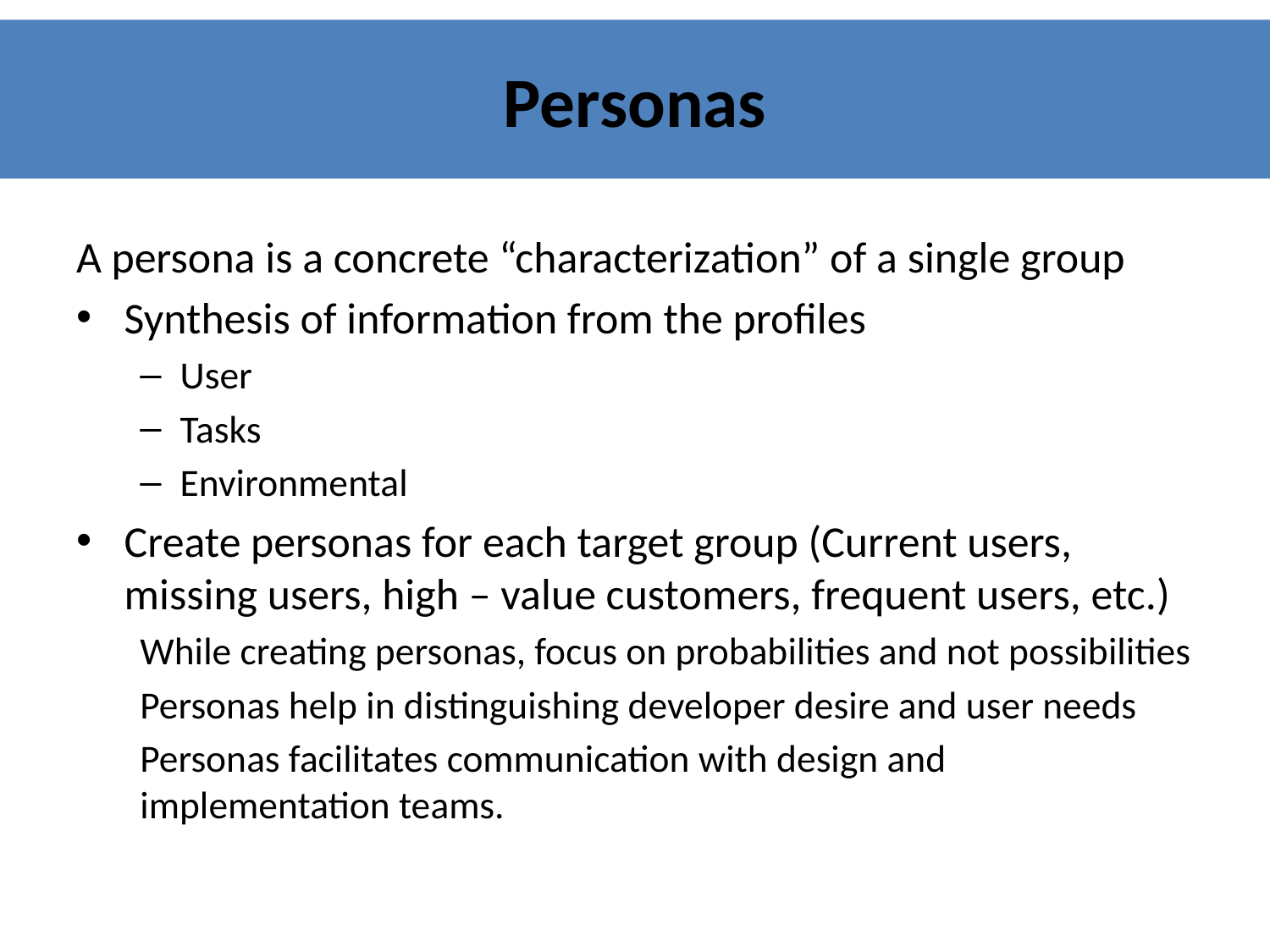

# Personas
A persona is a concrete “characterization” of a single group
Synthesis of information from the profiles
User
Tasks
Environmental
Create personas for each target group (Current users, missing users, high – value customers, frequent users, etc.)
While creating personas, focus on probabilities and not possibilities
Personas help in distinguishing developer desire and user needs
Personas facilitates communication with design and implementation teams.